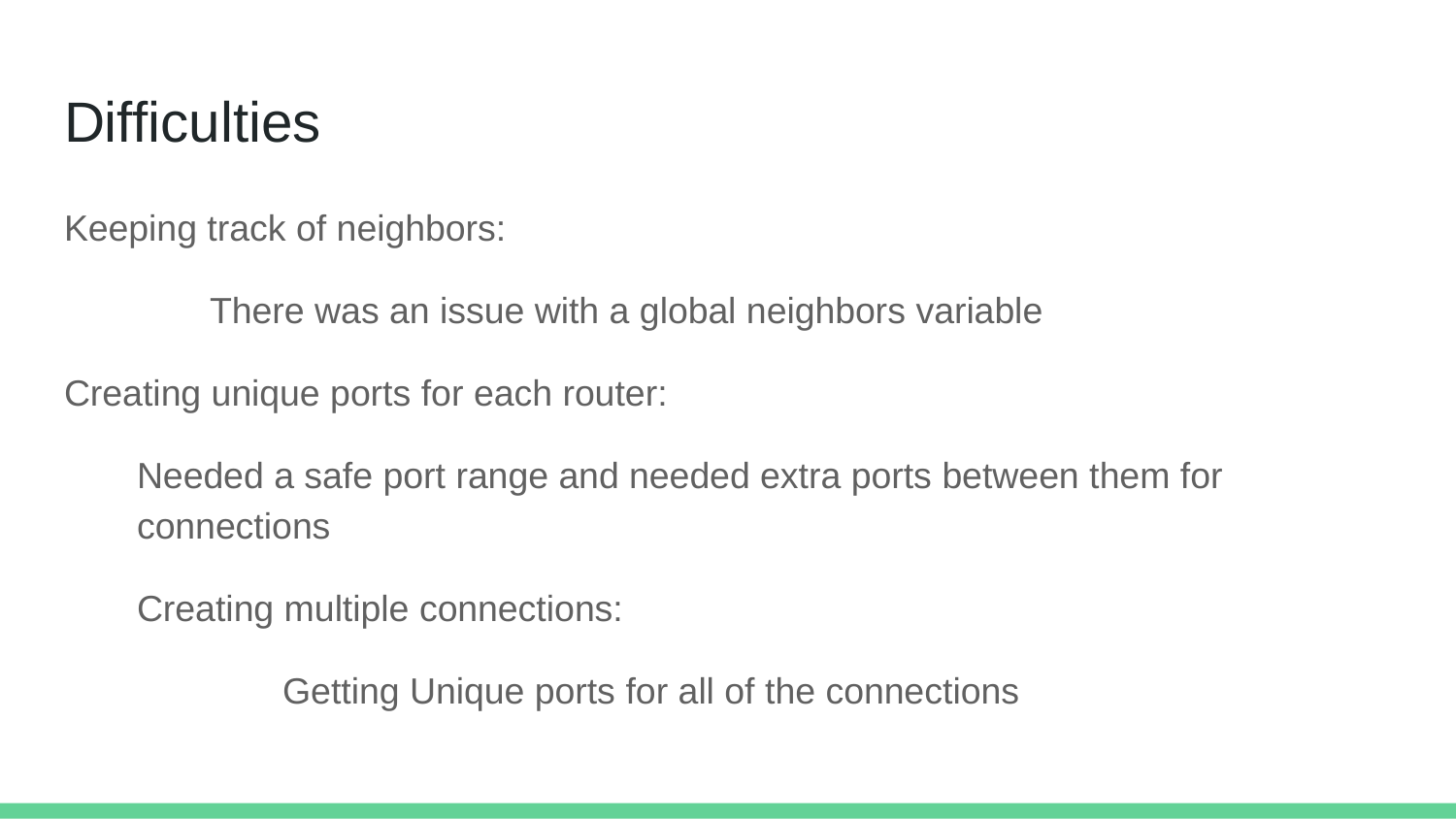

# Difficulties
Keeping track of neighbors:
	There was an issue with a global neighbors variable
Creating unique ports for each router:
Needed a safe port range and needed extra ports between them for connections
Creating multiple connections:
	Getting Unique ports for all of the connections